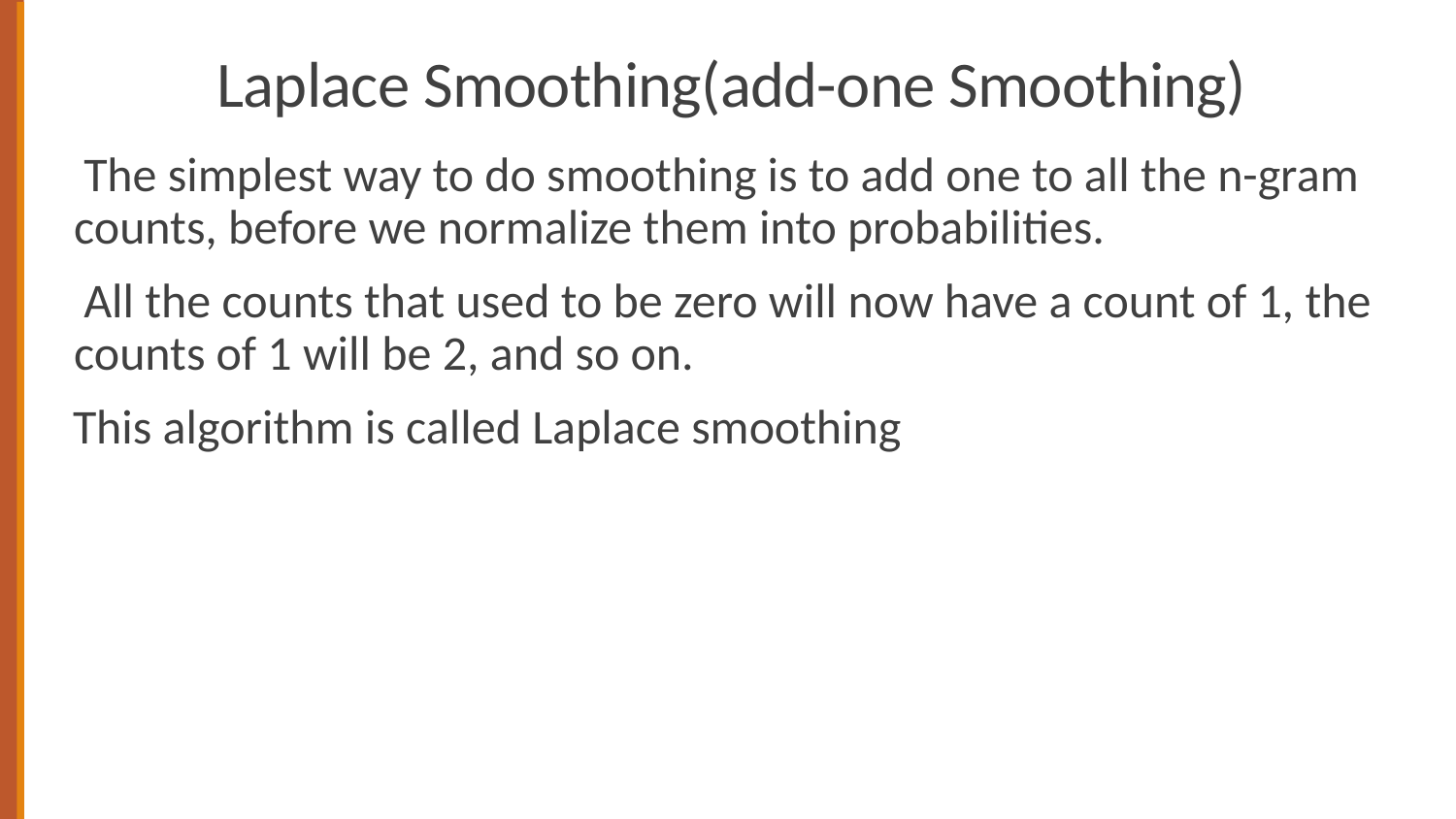

# Laplace Smoothing(add-one Smoothing)
The simplest way to do smoothing is to add one to all the n-gram counts, before we normalize them into probabilities.
All the counts that used to be zero will now have a count of 1, the counts of 1 will be 2, and so on.
This algorithm is called Laplace smoothing